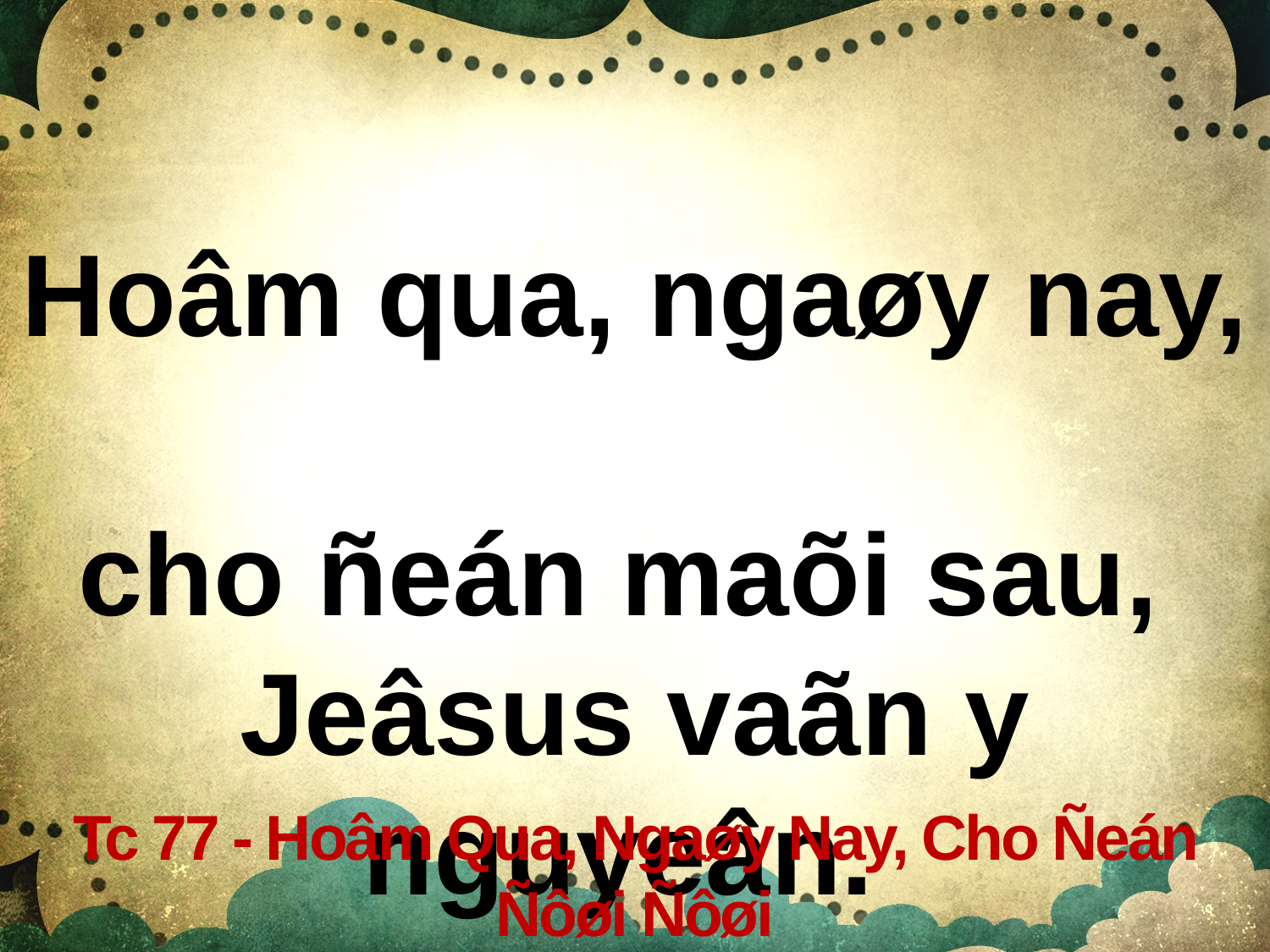

Hoâm qua, ngaøy nay,
cho ñeán maõi sau,
Jeâsus vaãn y nguyeân.
Tc 77 - Hoâm Qua, Ngaøy Nay, Cho Ñeán Ñôøi Ñôøi